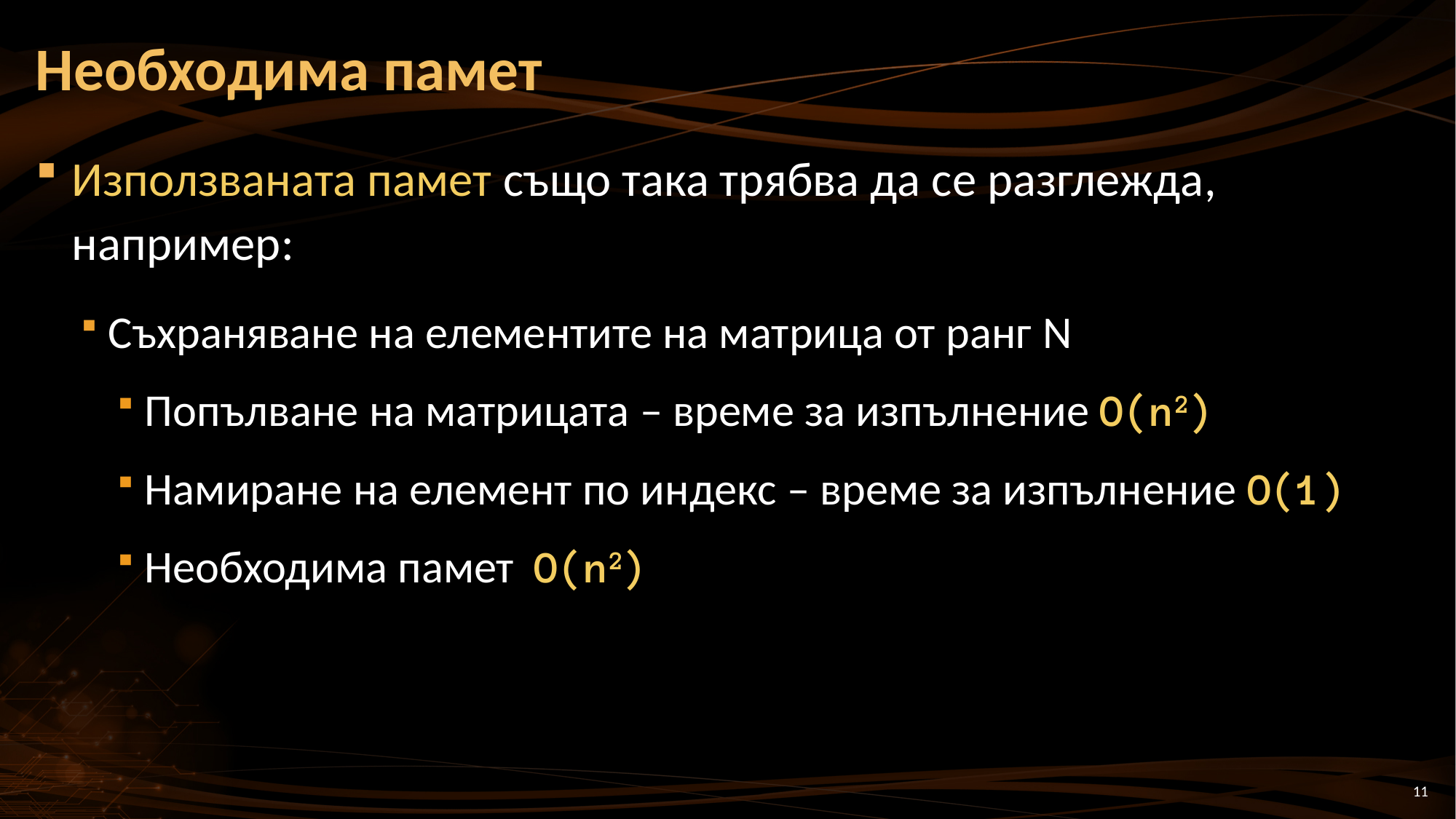

# Необходима памет
Използваната памет също така трябва да се разглежда, например:
Съхраняване на елементите на матрица от ранг N
Попълване на матрицата – време за изпълнение O(n2)
Намиране на елемент по индекс – време за изпълнение O(1)
Необходима памет  O(n2)
11